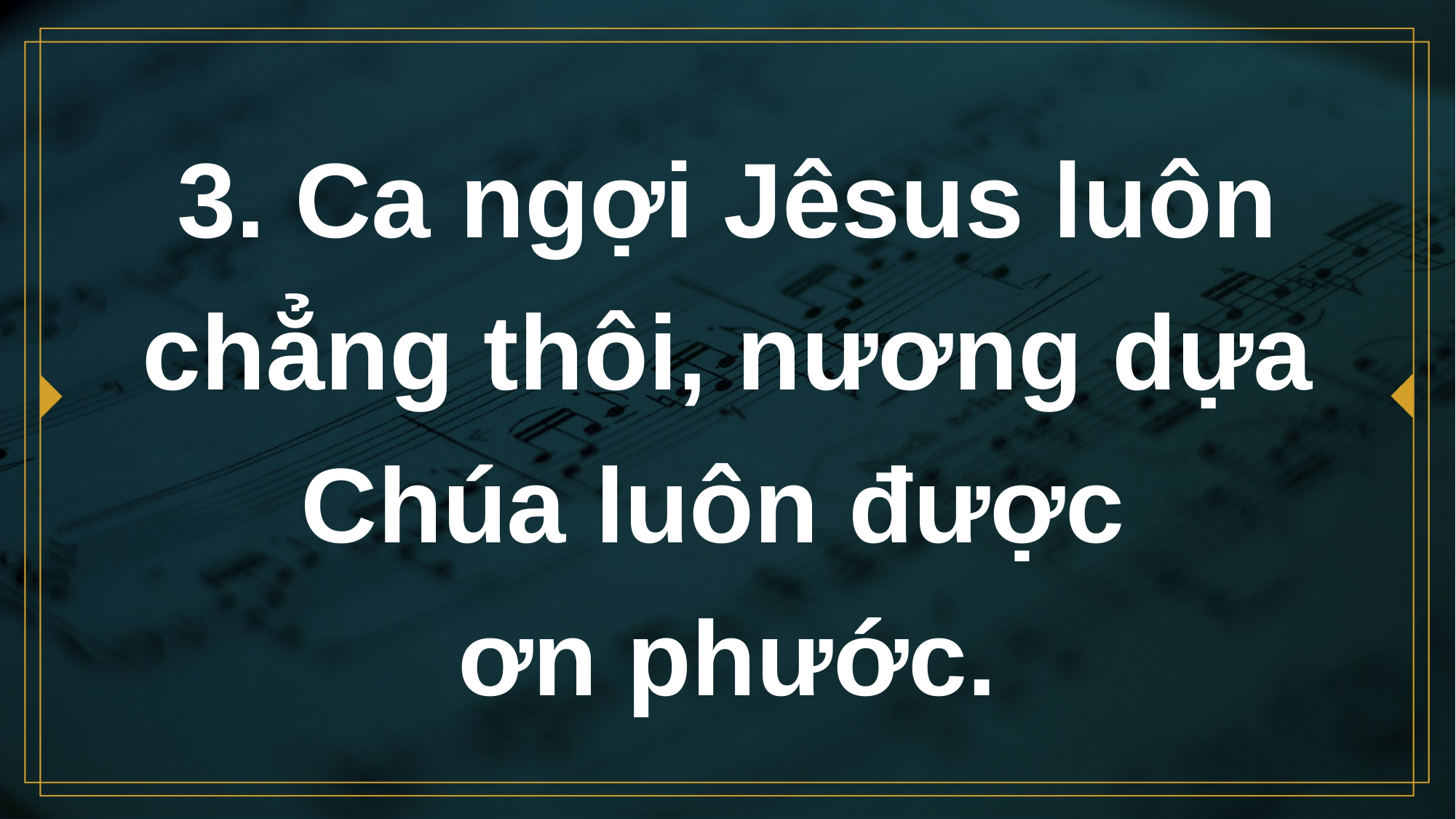

# 3. Ca ngợi Jêsus luôn chẳng thôi, nương dựa Chúa luôn được ơn phước.